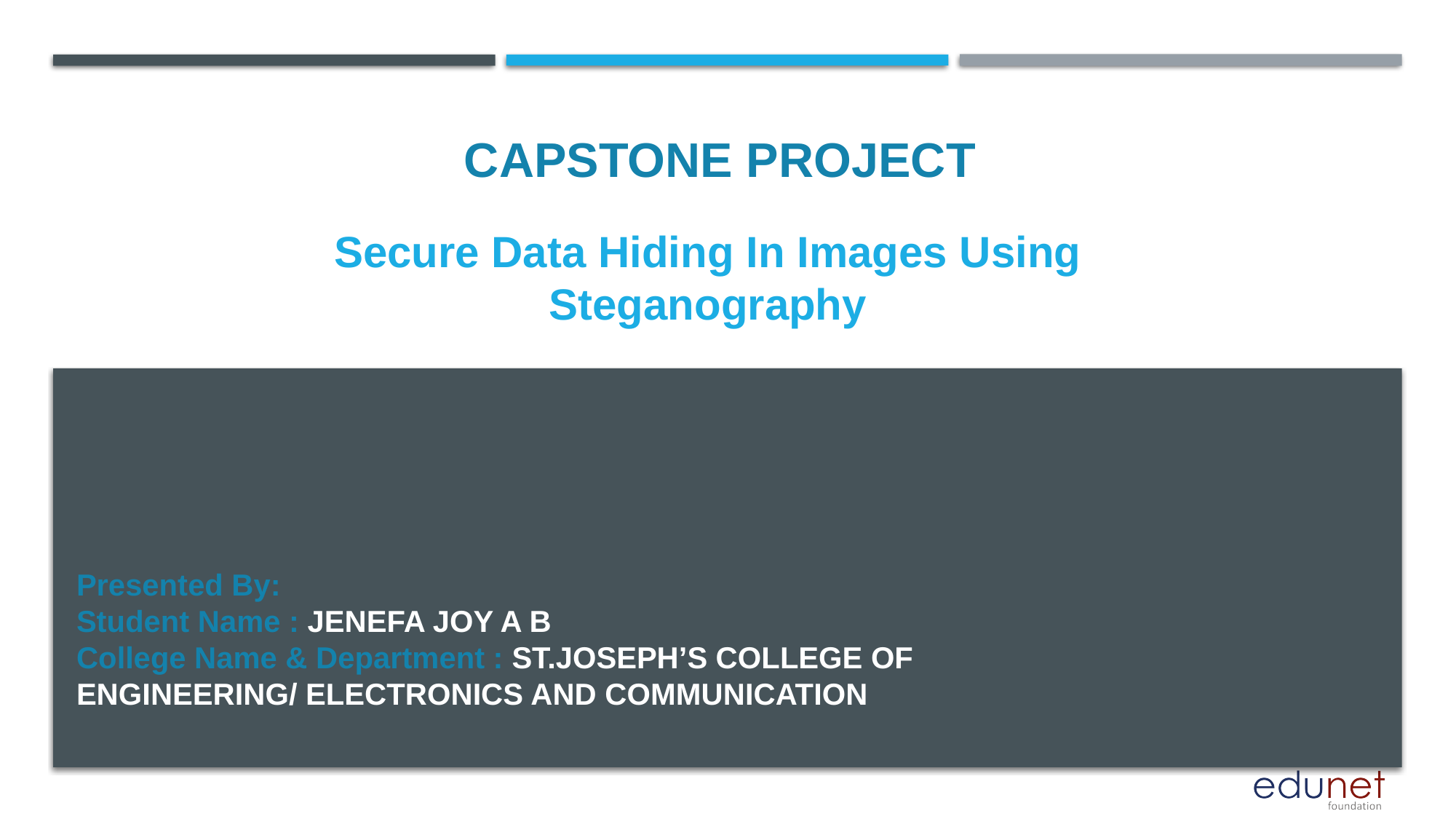

CAPSTONE PROJECT
# Secure Data Hiding In Images Using Steganography
Presented By:
Student Name : JENEFA JOY A B
College Name & Department : ST.JOSEPH’S COLLEGE OF ENGINEERING/ ELECTRONICS AND COMMUNICATION